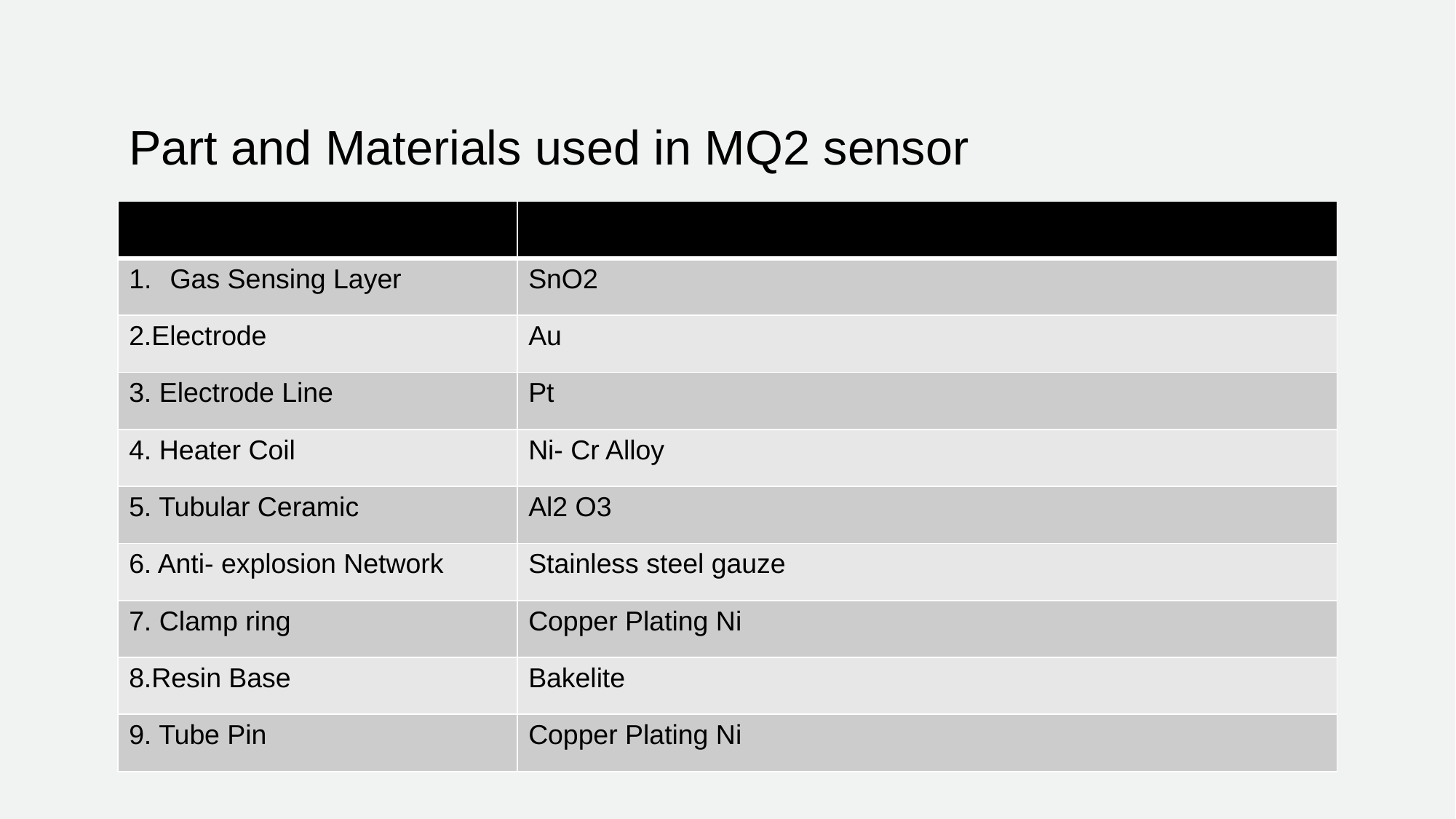

# Part and Materials used in MQ2 sensor
|  |  |
| --- | --- |
| Gas Sensing Layer | SnO2 |
| 2.Electrode | Au |
| 3. Electrode Line | Pt |
| 4. Heater Coil | Ni- Cr Alloy |
| 5. Tubular Ceramic | Al2 O3 |
| 6. Anti- explosion Network | Stainless steel gauze |
| 7. Clamp ring | Copper Plating Ni |
| 8.Resin Base | Bakelite |
| 9. Tube Pin | Copper Plating Ni |